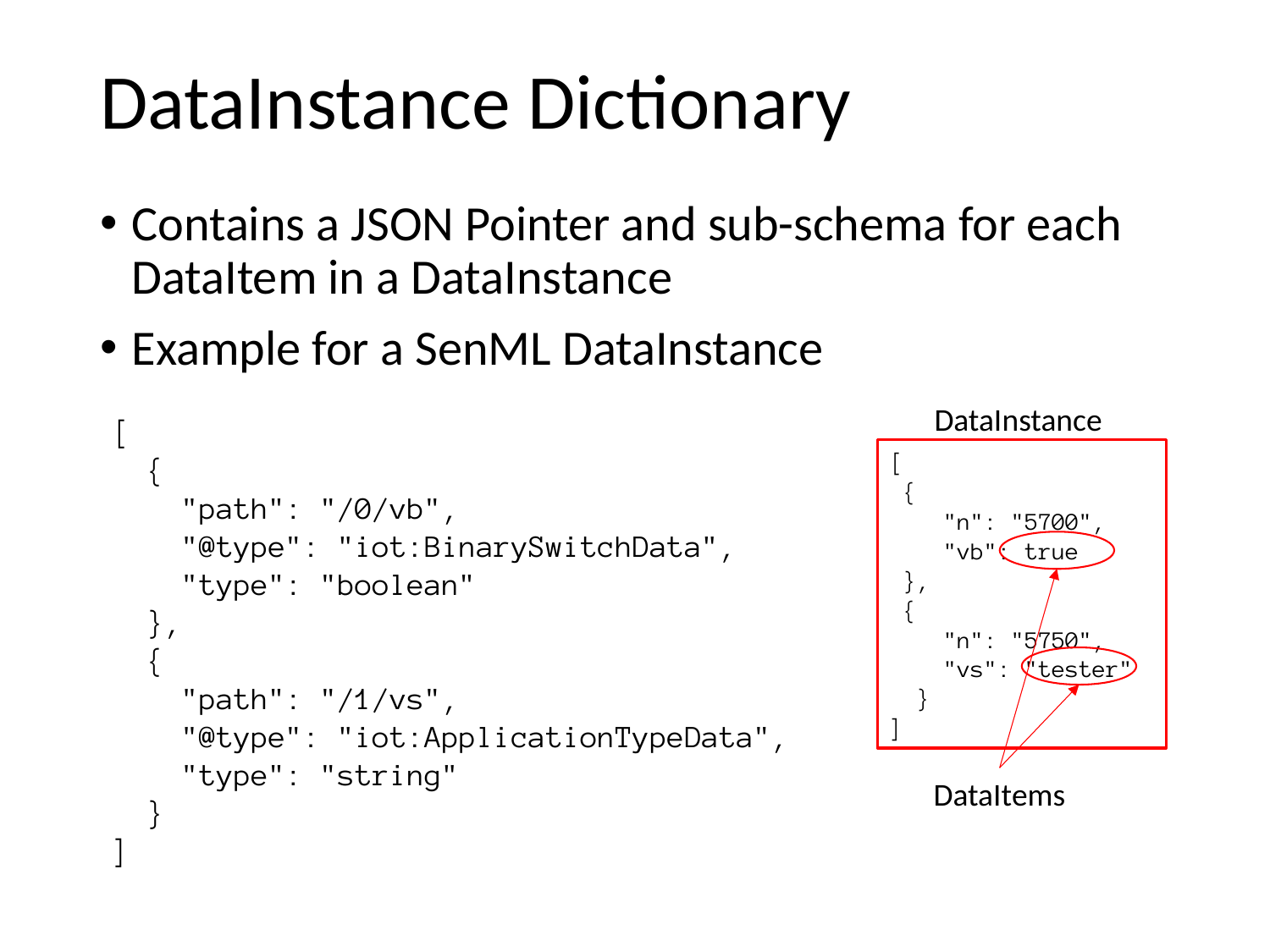

# DataInstance Dictionary
Contains a JSON Pointer and sub-schema for each DataItem in a DataInstance
Example for a SenML DataInstance

DataInstance
[
  {
    "path": "/0/vb",
    "@type": "iot:BinarySwitchData",
    "type": "boolean"
  },
  {
    "path": "/1/vs",
    "@type": "iot:ApplicationTypeData",
    "type": "string"
  }
]
[
 {
    "n": "5700",
    "vb": true
 },
 {
    "n": "5750",
    "vs": "tester"
  }
]

DataItems